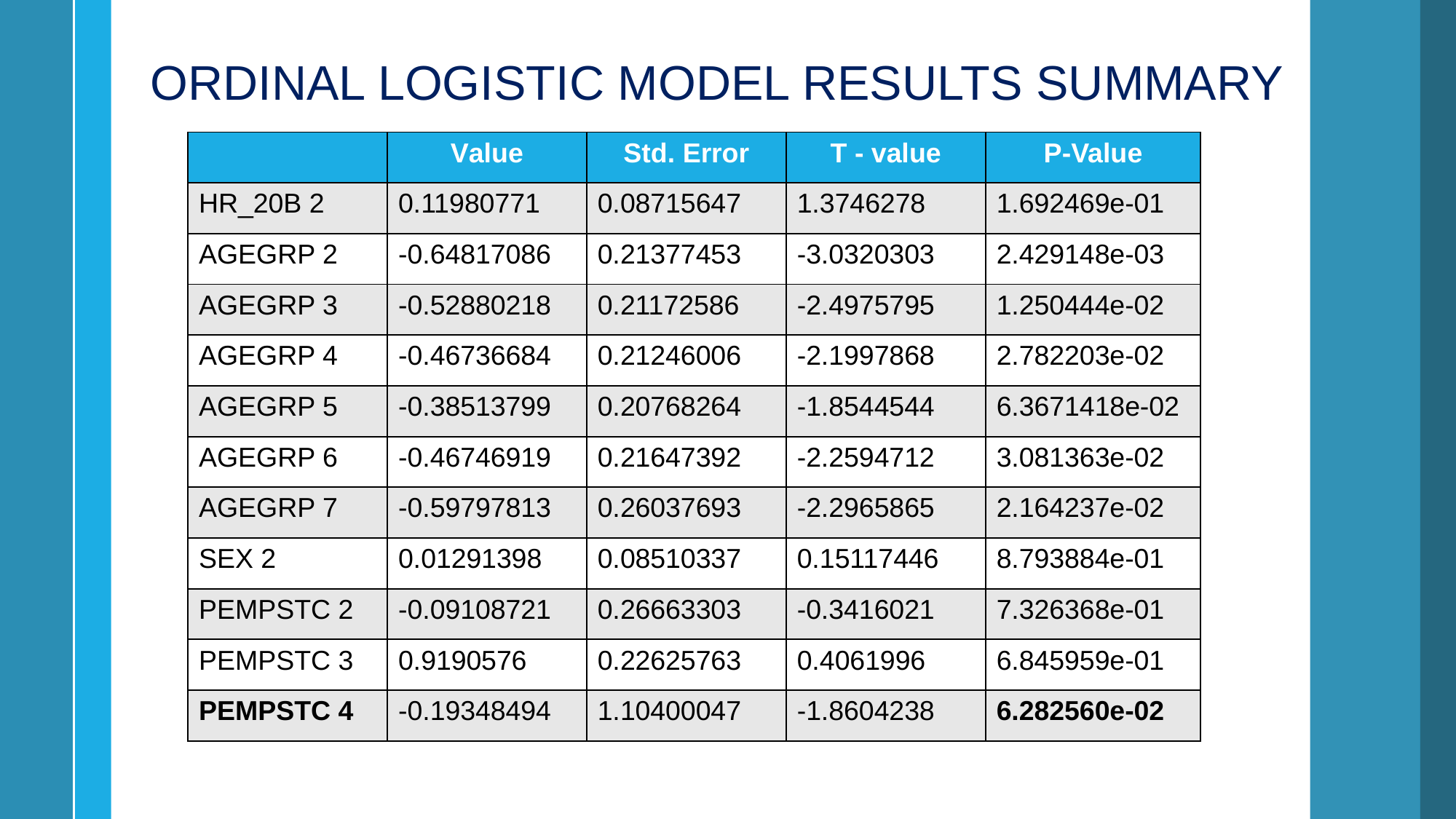

ORDINAL LOGISTIC MODEL RESULTS SUMMARY
|  | Value | Std. Error | T - value | P-Value |
| --- | --- | --- | --- | --- |
| HR\_20B 2 | 0.11980771 | 0.08715647 | 1.3746278 | 1.692469e-01 |
| AGEGRP 2 | -0.64817086 | 0.21377453 | -3.0320303 | 2.429148e-03 |
| AGEGRP 3 | -0.52880218 | 0.21172586 | -2.4975795 | 1.250444e-02 |
| AGEGRP 4 | -0.46736684 | 0.21246006 | -2.1997868 | 2.782203e-02 |
| AGEGRP 5 | -0.38513799 | 0.20768264 | -1.8544544 | 6.3671418e-02 |
| AGEGRP 6 | -0.46746919 | 0.21647392 | -2.2594712 | 3.081363e-02 |
| AGEGRP 7 | -0.59797813 | 0.26037693 | -2.2965865 | 2.164237e-02 |
| SEX 2 | 0.01291398 | 0.08510337 | 0.15117446 | 8.793884e-01 |
| PEMPSTC 2 | -0.09108721 | 0.26663303 | -0.3416021 | 7.326368e-01 |
| PEMPSTC 3 | 0.9190576 | 0.22625763 | 0.4061996 | 6.845959e-01 |
| PEMPSTC 4 | -0.19348494 | 1.10400047 | -1.8604238 | 6.282560e-02 |